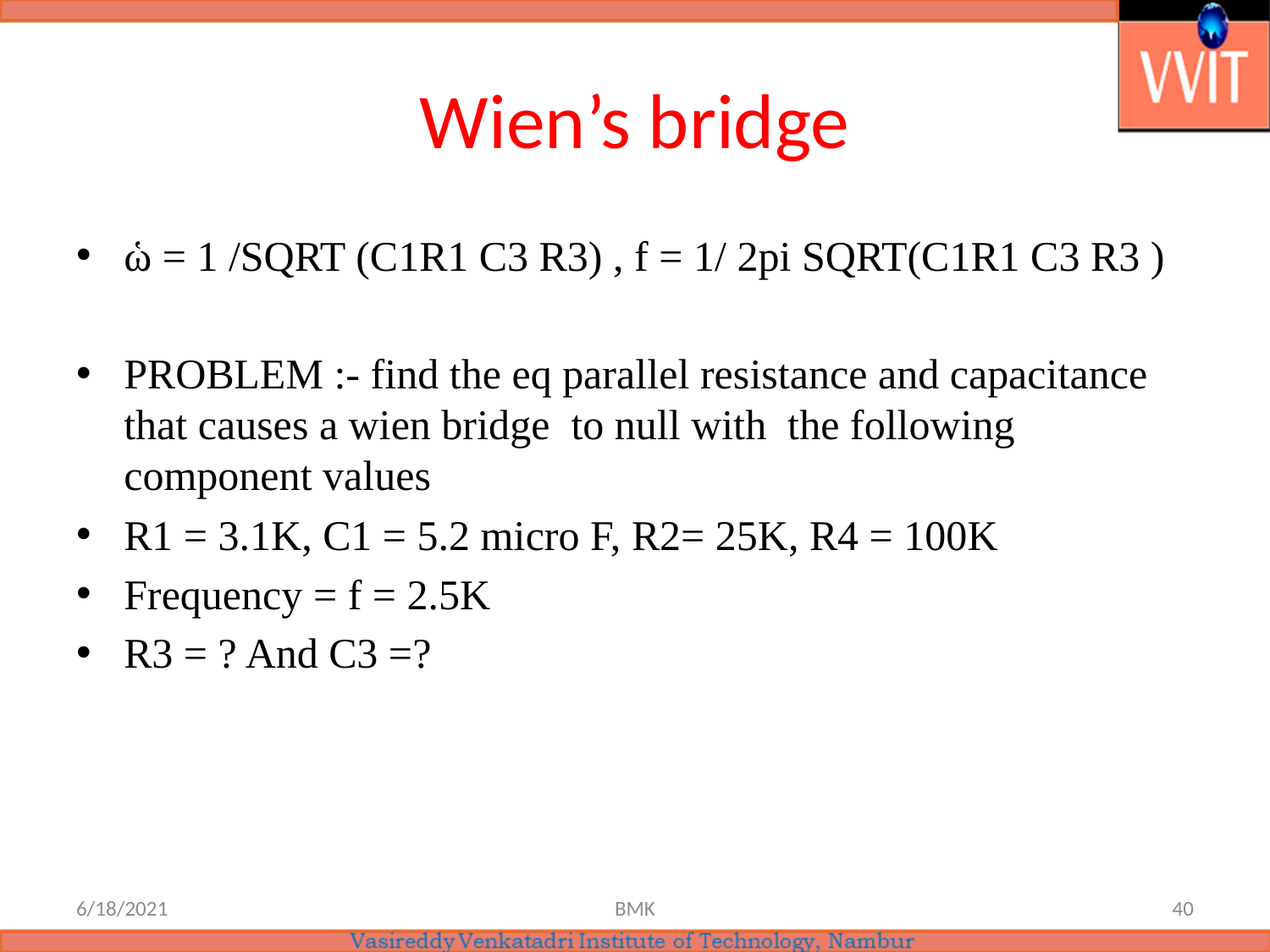

# Wien’s bridge
ὡ = 1 /SQRT (C1R1 C3 R3) , f = 1/ 2pi SQRT(C1R1 C3 R3 )

PROBLEM :- find the eq parallel resistance and capacitance that causes a wien bridge  to null with  the following component values
R1 = 3.1K, C1 = 5.2 micro F, R2= 25K, R4 = 100K
Frequency = f = 2.5K
R3 = ? And C3 =?
6/18/2021
BMK
40